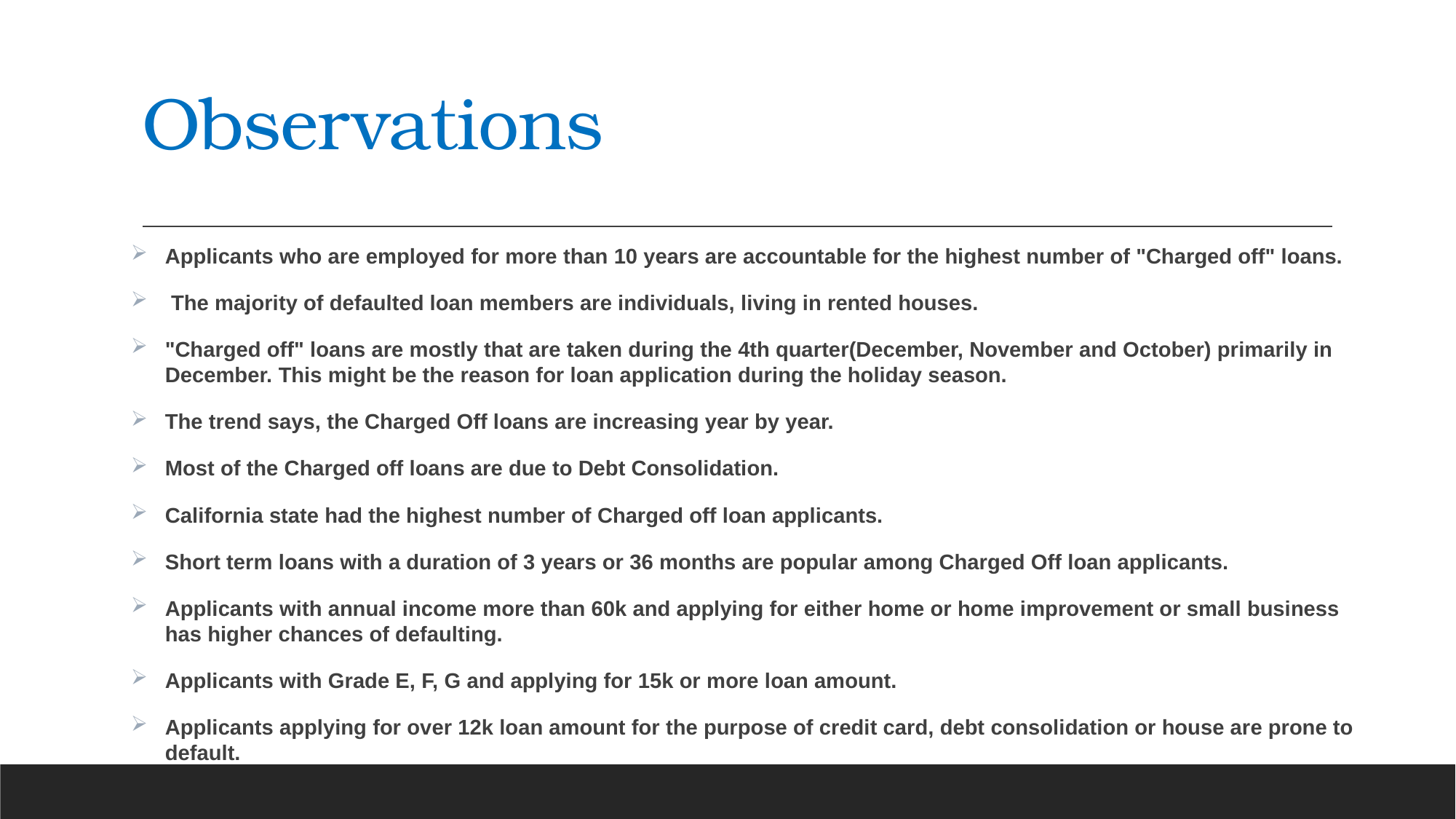

# Observations
Applicants who are employed for more than 10 years are accountable for the highest number of "Charged off" loans.
 The majority of defaulted loan members are individuals, living in rented houses.
"Charged off" loans are mostly that are taken during the 4th quarter(December, November and October) primarily in December. This might be the reason for loan application during the holiday season.
The trend says, the Charged Off loans are increasing year by year.
Most of the Charged off loans are due to Debt Consolidation.
California state had the highest number of Charged off loan applicants.
Short term loans with a duration of 3 years or 36 months are popular among Charged Off loan applicants.
Applicants with annual income more than 60k and applying for either home or home improvement or small business has higher chances of defaulting.
Applicants with Grade E, F, G and applying for 15k or more loan amount.
Applicants applying for over 12k loan amount for the purpose of credit card, debt consolidation or house are prone to default.